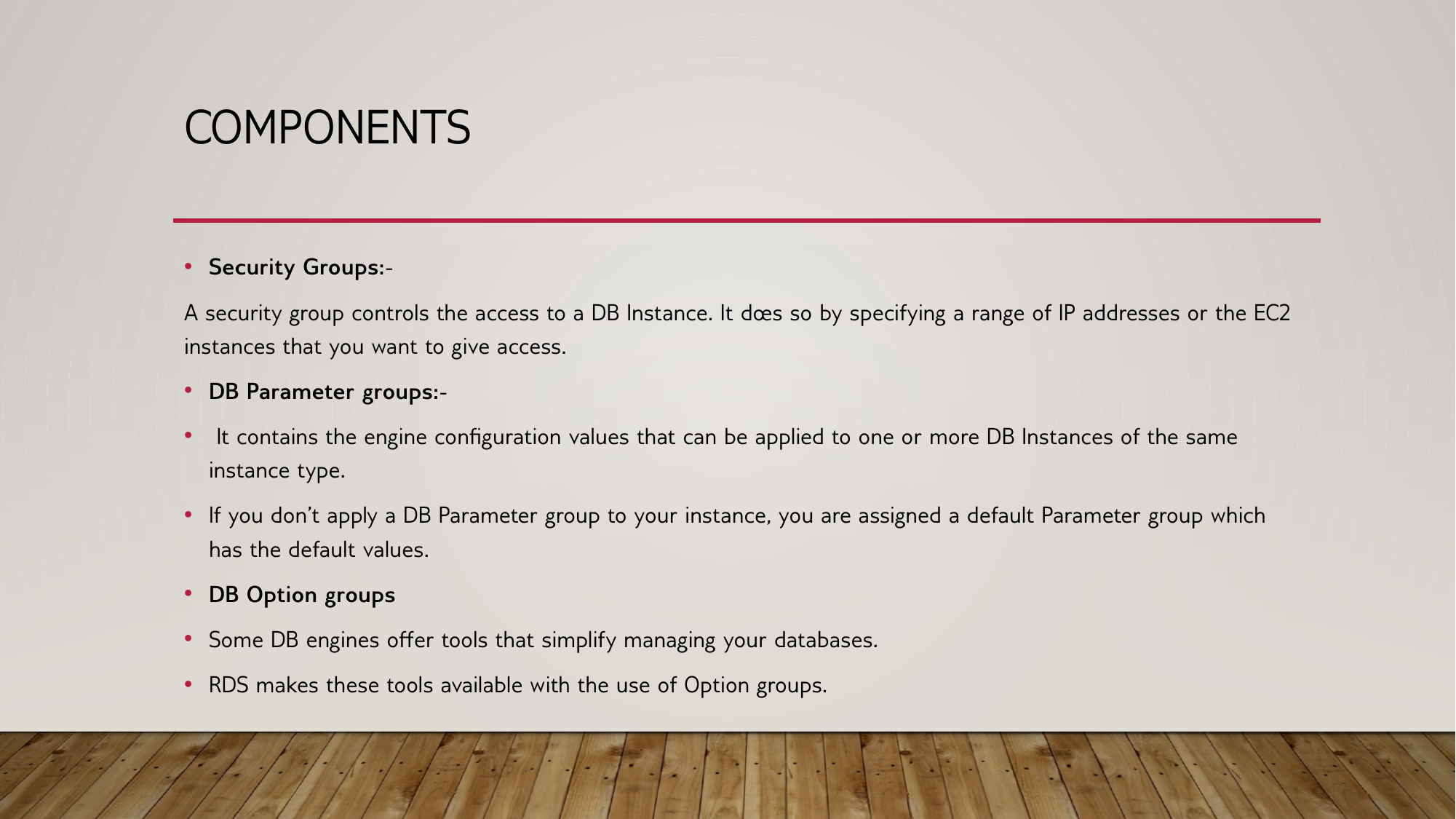

# Components
Security Groups:-
A security group controls the access to a DB Instance. It does so by specifying a range of IP addresses or the EC2 instances that you want to give access.
DB Parameter groups:-
 It contains the engine configuration values that can be applied to one or more DB Instances of the same instance type.
If you don’t apply a DB Parameter group to your instance, you are assigned a default Parameter group which has the default values.
DB Option groups
Some DB engines offer tools that simplify managing your databases.
RDS makes these tools available with the use of Option groups.